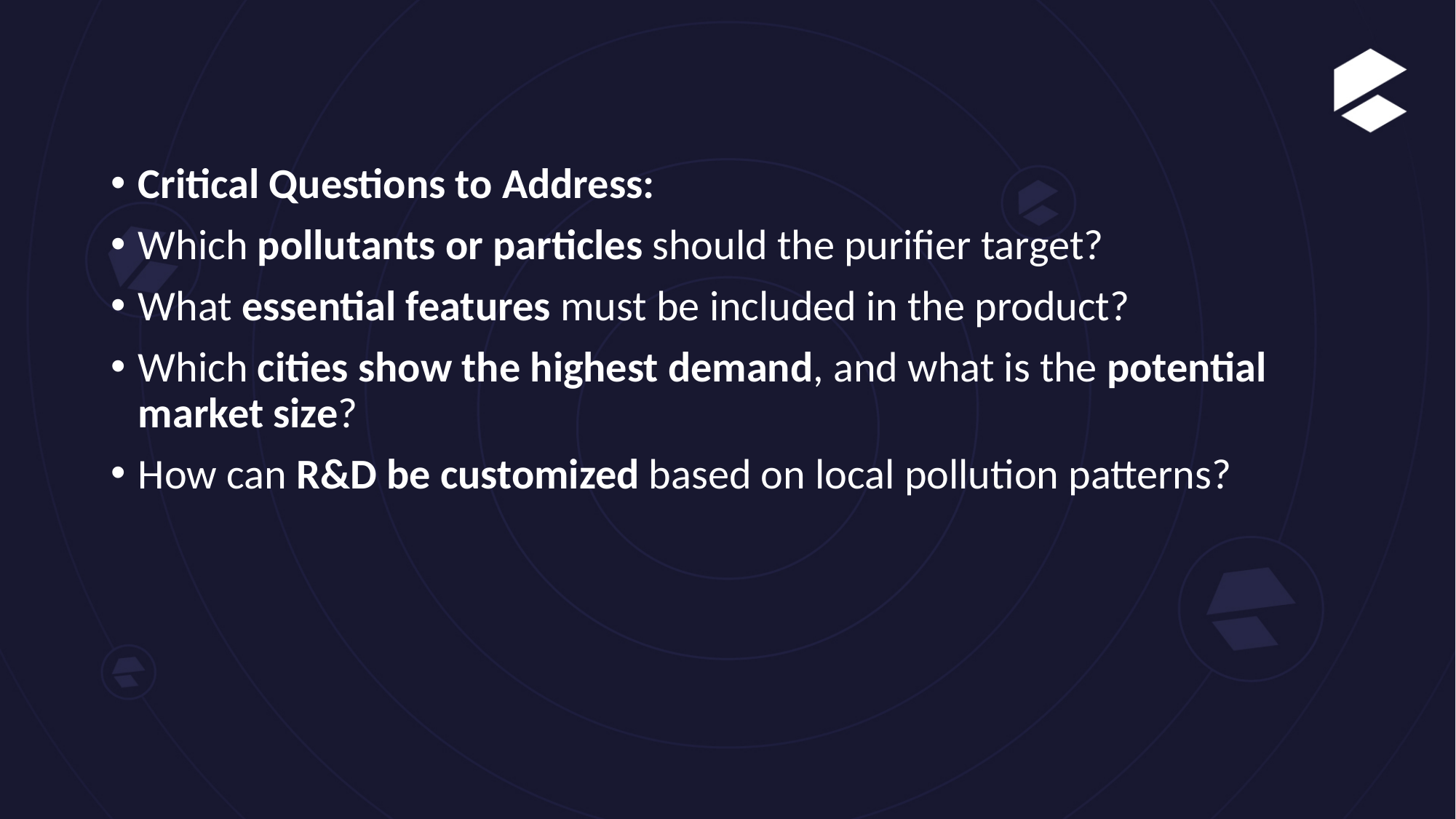

Critical Questions to Address:
Which pollutants or particles should the purifier target?
What essential features must be included in the product?
Which cities show the highest demand, and what is the potential market size?
How can R&D be customized based on local pollution patterns?